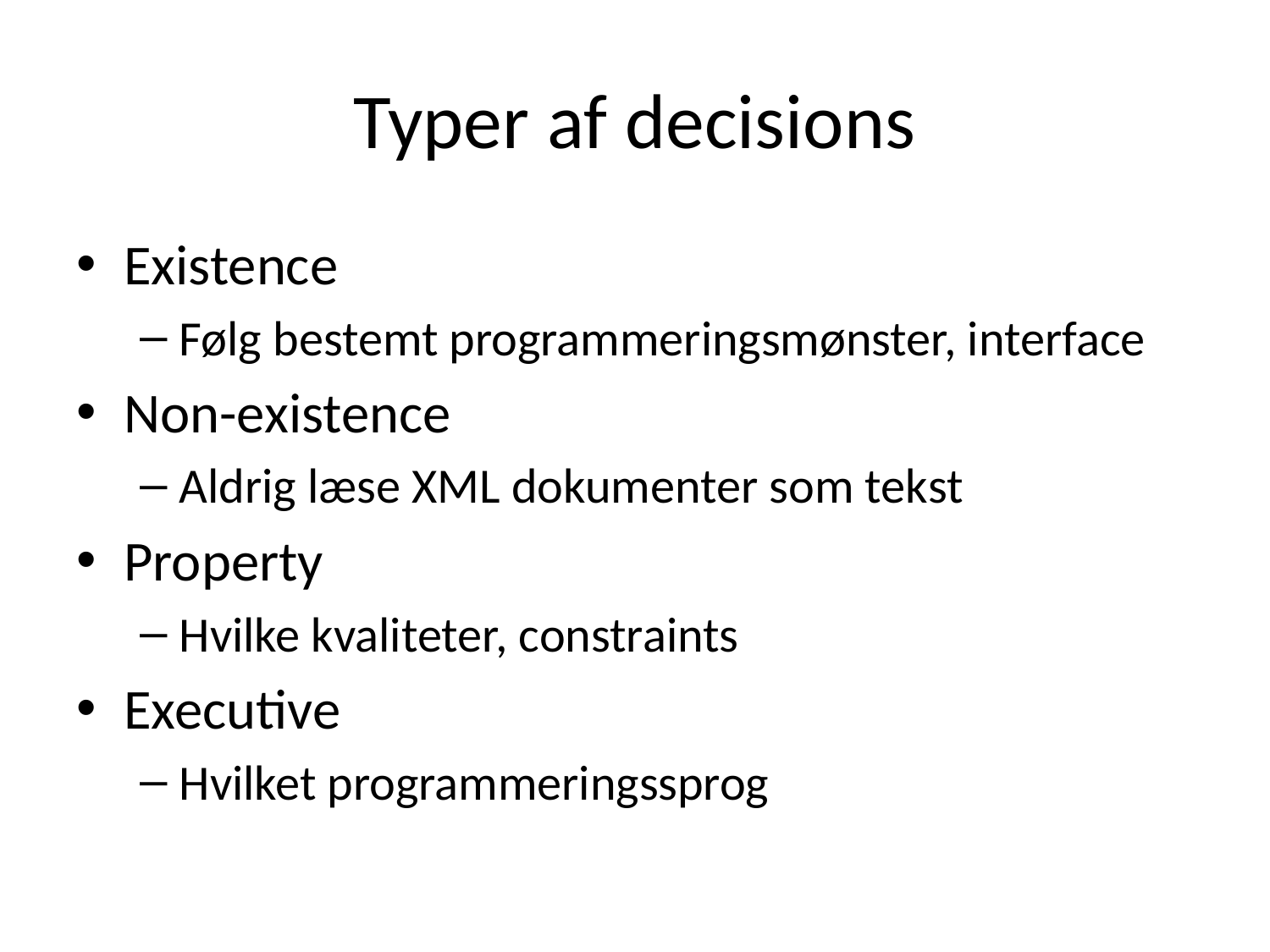

# Typer af decisions
Existence
Følg bestemt programmeringsmønster, interface
Non-existence
Aldrig læse XML dokumenter som tekst
Property
Hvilke kvaliteter, constraints
Executive
Hvilket programmeringssprog